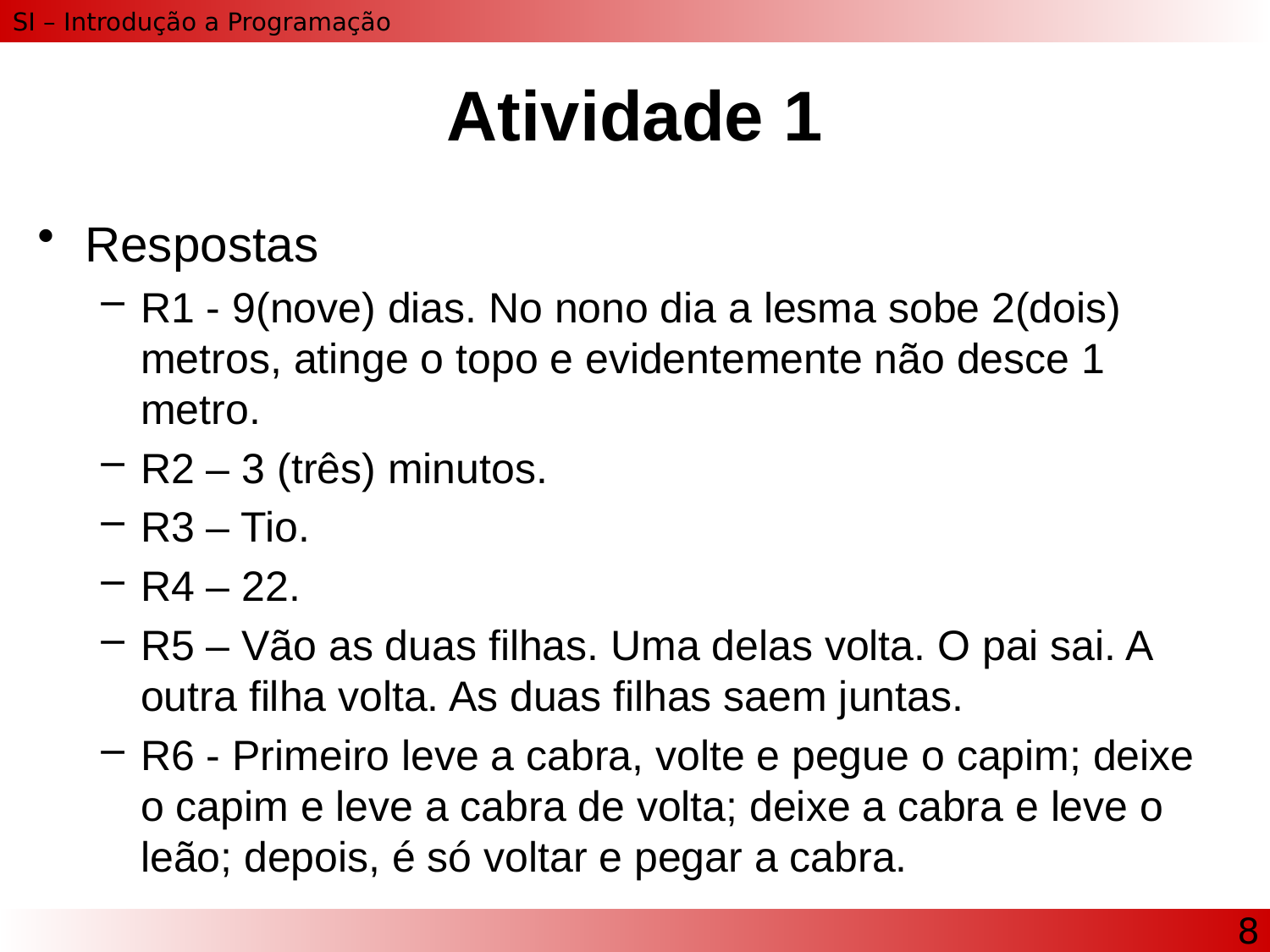

# Atividade 1
Respostas
R1 - 9(nove) dias. No nono dia a lesma sobe 2(dois) metros, atinge o topo e evidentemente não desce 1 metro.
R2 – 3 (três) minutos.
R3 – Tio.
R4 – 22.
R5 – Vão as duas filhas. Uma delas volta. O pai sai. A outra filha volta. As duas filhas saem juntas.
R6 - Primeiro leve a cabra, volte e pegue o capim; deixe o capim e leve a cabra de volta; deixe a cabra e leve o leão; depois, é só voltar e pegar a cabra.
8